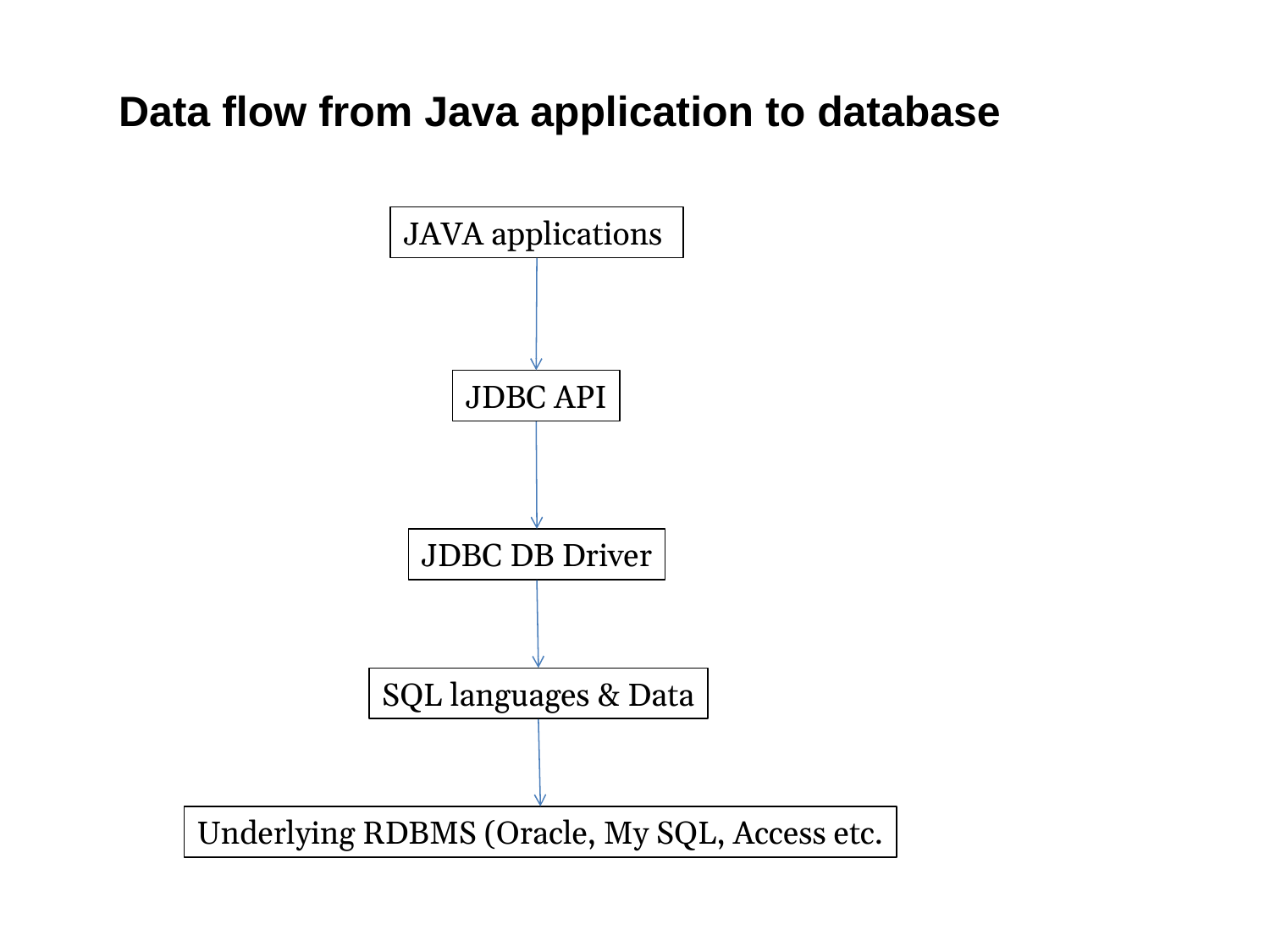

Data flow from Java application to database
JAVA applications
JDBC API
JDBC DB Driver
SQL languages & Data
Underlying RDBMS (Oracle, My SQL, Access etc.